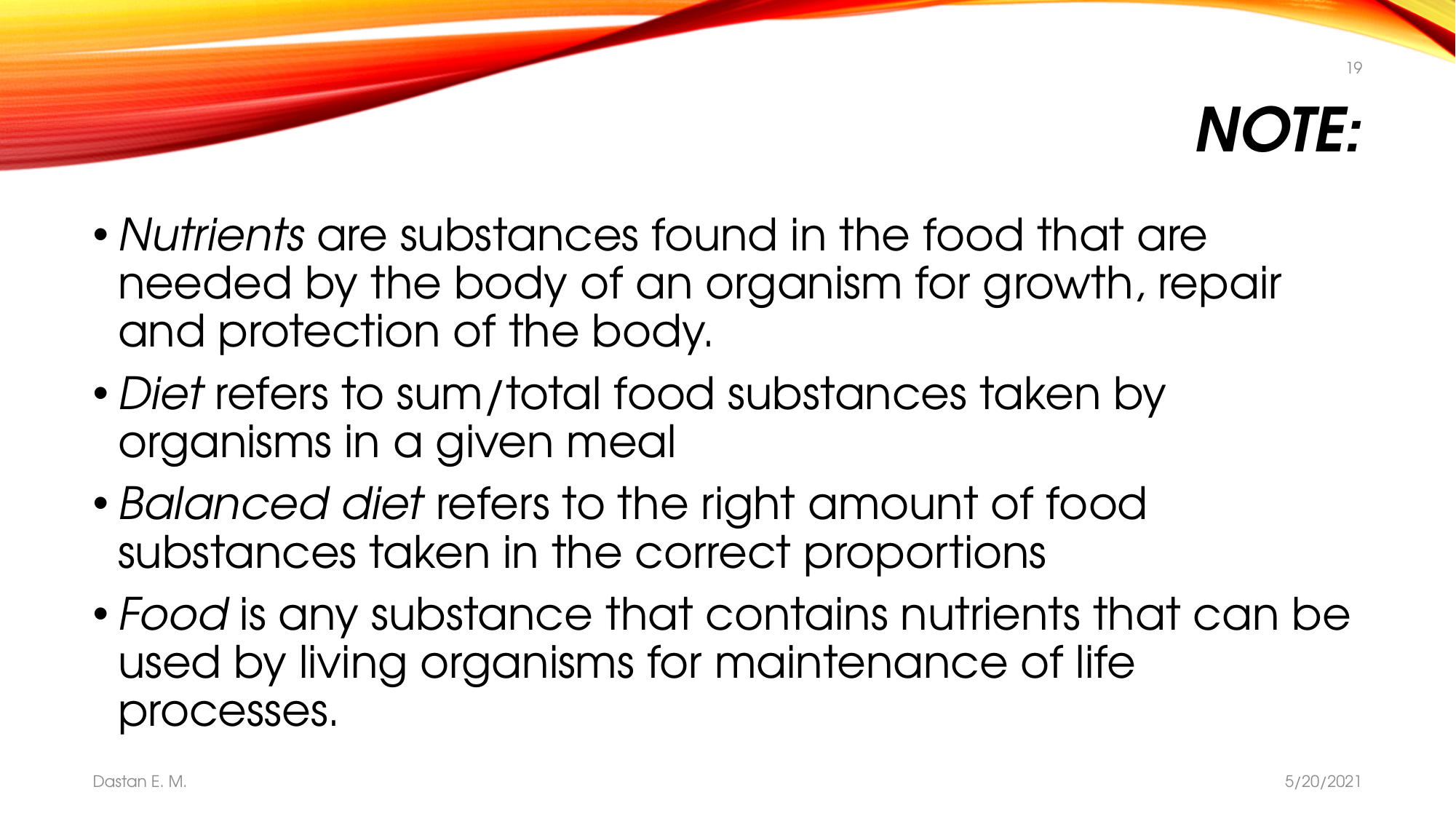

19
# Note:
Nutrients are substances found in the food that are needed by the body of an organism for growth, repair and protection of the body.
Diet refers to sum/total food substances taken by organisms in a given meal
Balanced diet refers to the right amount of food substances taken in the correct proportions
Food is any substance that contains nutrients that can be used by living organisms for maintenance of life processes.
Dastan E. M.
5/20/2021